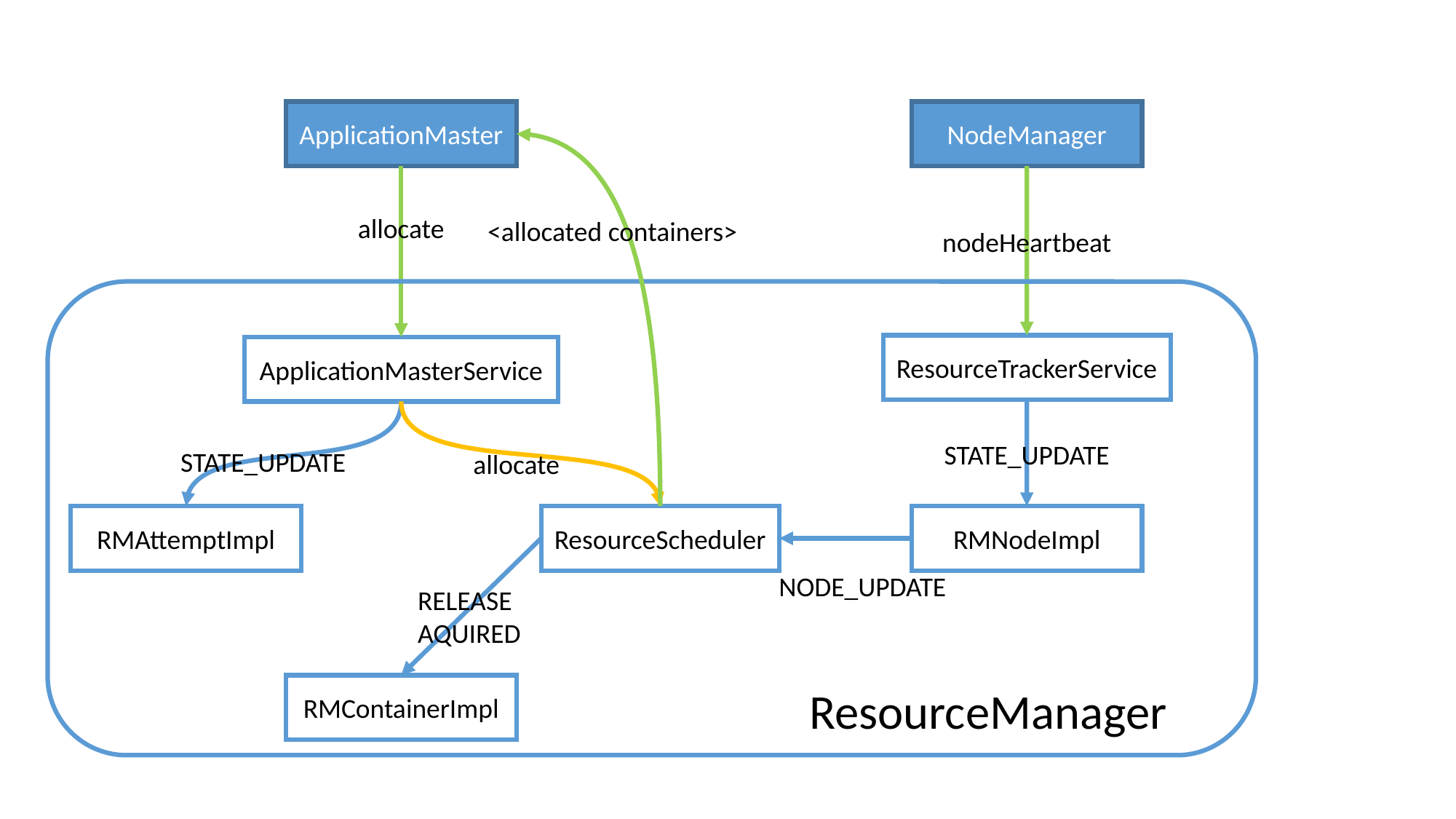

ApplicationMaster
NodeManager
allocate
<allocated containers>
nodeHeartbeat

ResourceTrackerService
ApplicationMasterService
STATE_UPDATE
STATE_UPDATE
allocate
RMAttemptImpl
ResourceScheduler
RMNodeImpl
NODE_UPDATE
RELEASE
AQUIRED
RMContainerImpl
ResourceManager